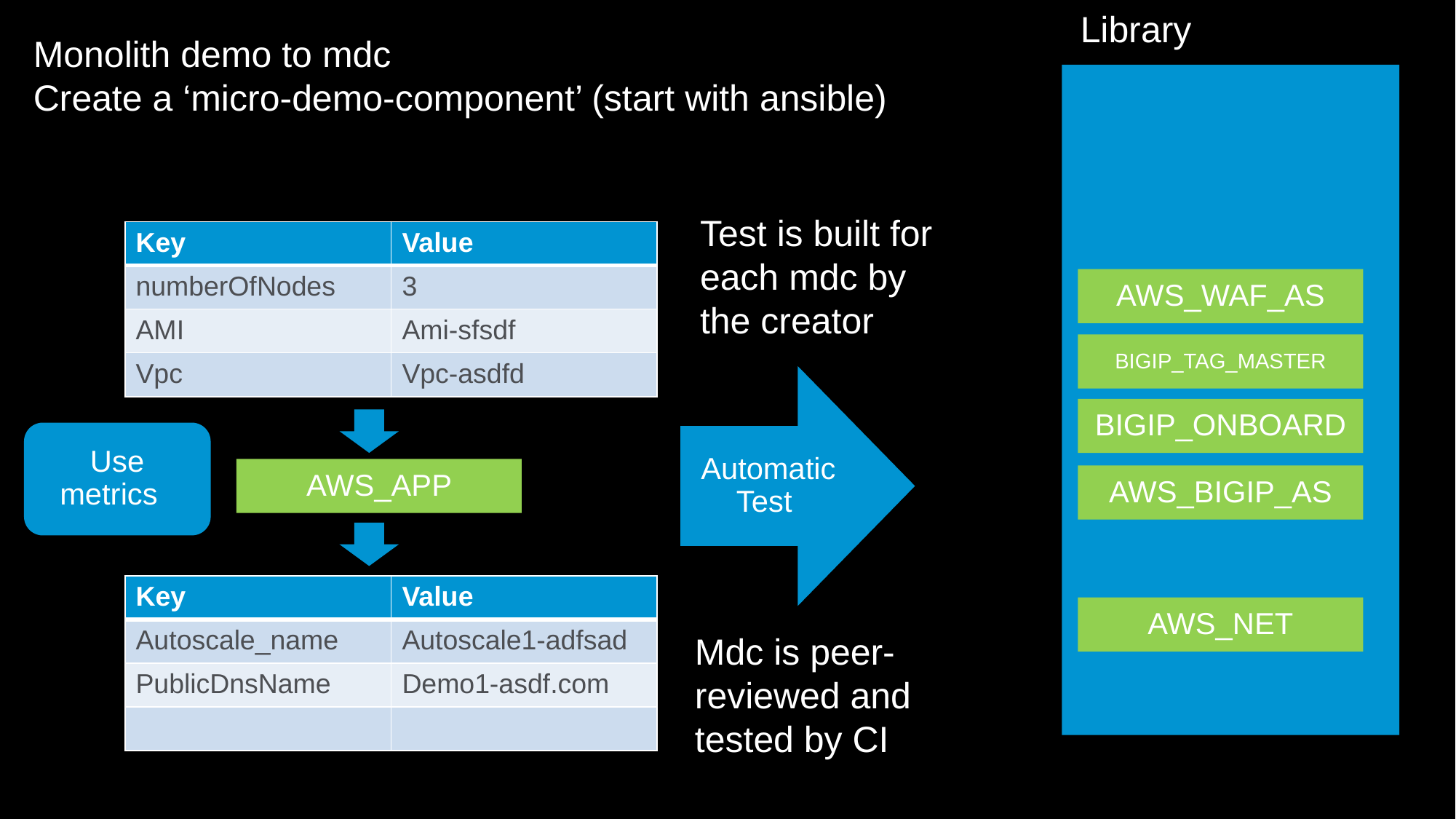

Library
Monolith demo to mdc
Create a ‘micro-demo-component’ (start with ansible)

Test is built for each mdc by the creator
| Key | Value |
| --- | --- |
| numberOfNodes | 3 |
| AMI | Ami-sfsdf |
| Vpc | Vpc-asdfd |
AWS_WAF_AS
BIGIP_TAG_MASTER
Automatic Test
BIGIP_ONBOARD

Use metrics
AWS_APP
AWS_BIGIP_AS

| Key | Value |
| --- | --- |
| Autoscale\_name | Autoscale1-adfsad |
| PublicDnsName | Demo1-asdf.com |
|  |  |
AWS_NET
Mdc is peer-reviewed and tested by CI